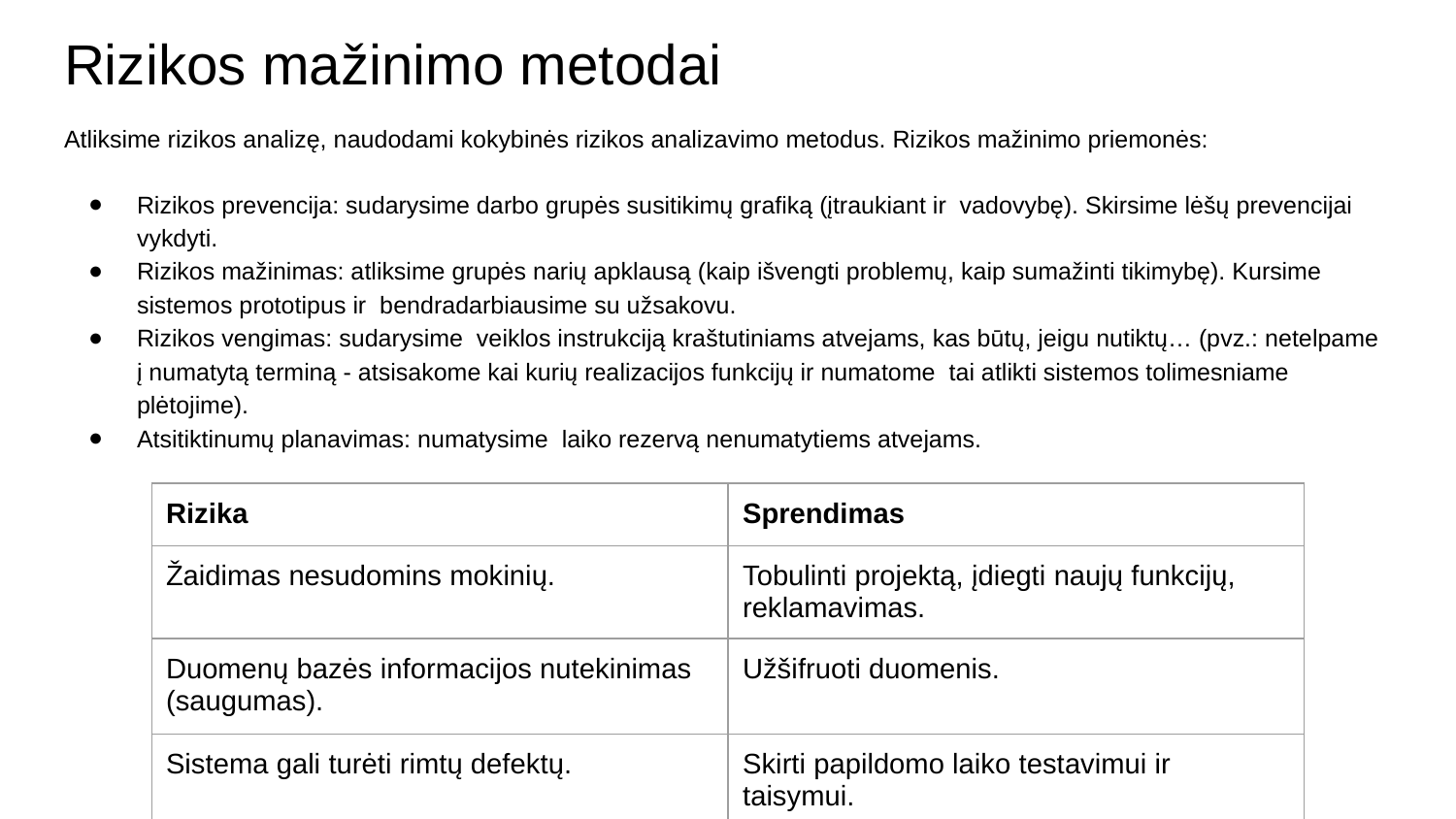

# Rizikos mažinimo metodai
Atliksime rizikos analizę, naudodami kokybinės rizikos analizavimo metodus. Rizikos mažinimo priemonės:
Rizikos prevencija: sudarysime darbo grupės susitikimų grafiką (įtraukiant ir  vadovybę). Skirsime lėšų prevencijai vykdyti.
Rizikos mažinimas: atliksime grupės narių apklausą (kaip išvengti problemų, kaip sumažinti tikimybę). Kursime sistemos prototipus ir  bendradarbiausime su užsakovu.
Rizikos vengimas: sudarysime  veiklos instrukciją kraštutiniams atvejams, kas būtų, jeigu nutiktų… (pvz.: netelpame į numatytą terminą - atsisakome kai kurių realizacijos funkcijų ir numatome  tai atlikti sistemos tolimesniame plėtojime).
Atsitiktinumų planavimas: numatysime  laiko rezervą nenumatytiems atvejams.

| Rizika | Sprendimas |
| --- | --- |
| Žaidimas nesudomins mokinių. | Tobulinti projektą, įdiegti naujų funkcijų, reklamavimas. |
| Duomenų bazės informacijos nutekinimas (saugumas). | Užšifruoti duomenis. |
| Sistema gali turėti rimtų defektų. | Skirti papildomo laiko testavimui ir taisymui. |